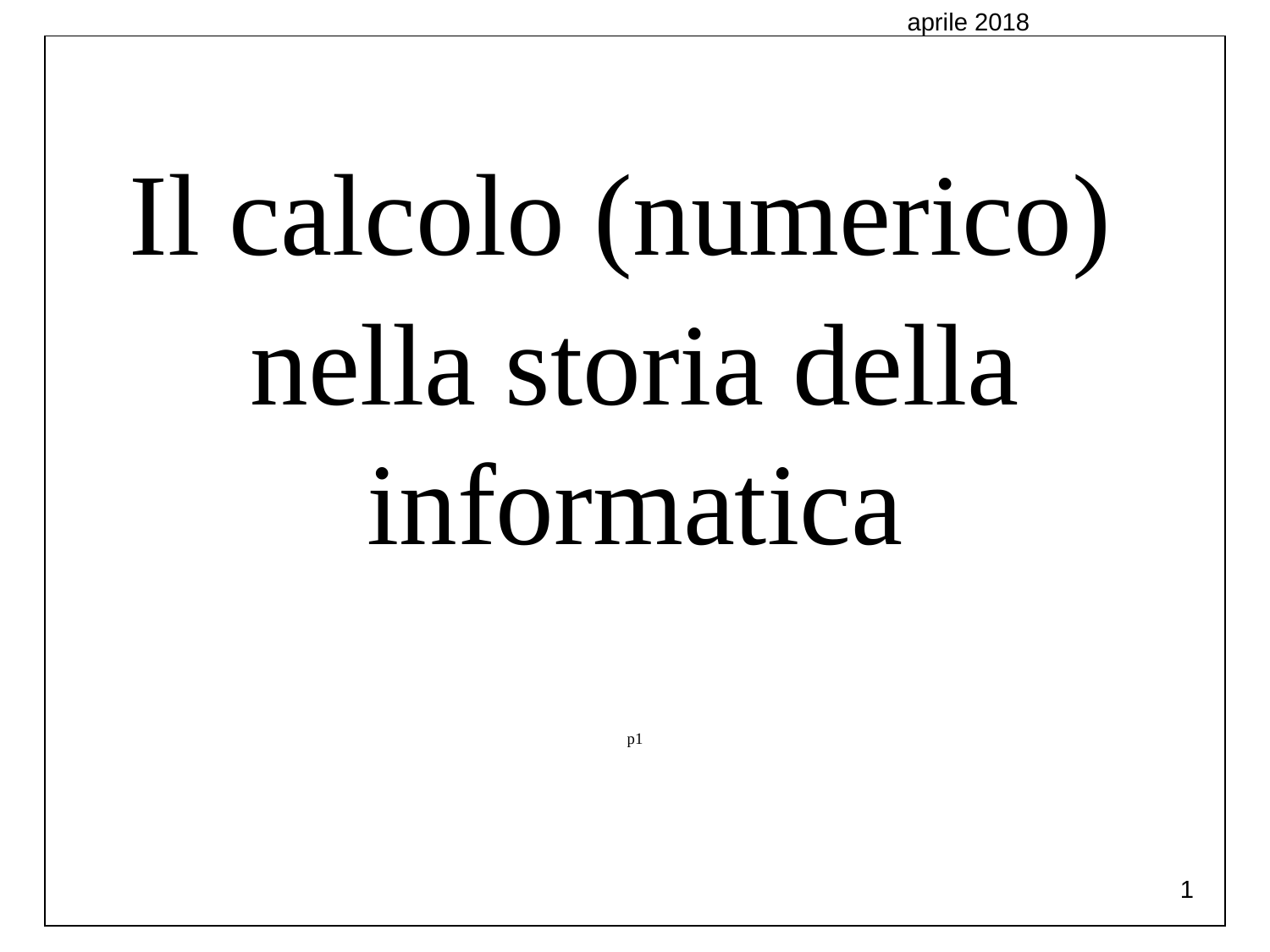

aprile 2018

Il calcolo (numerico)
nella storia della informatica

p1
1